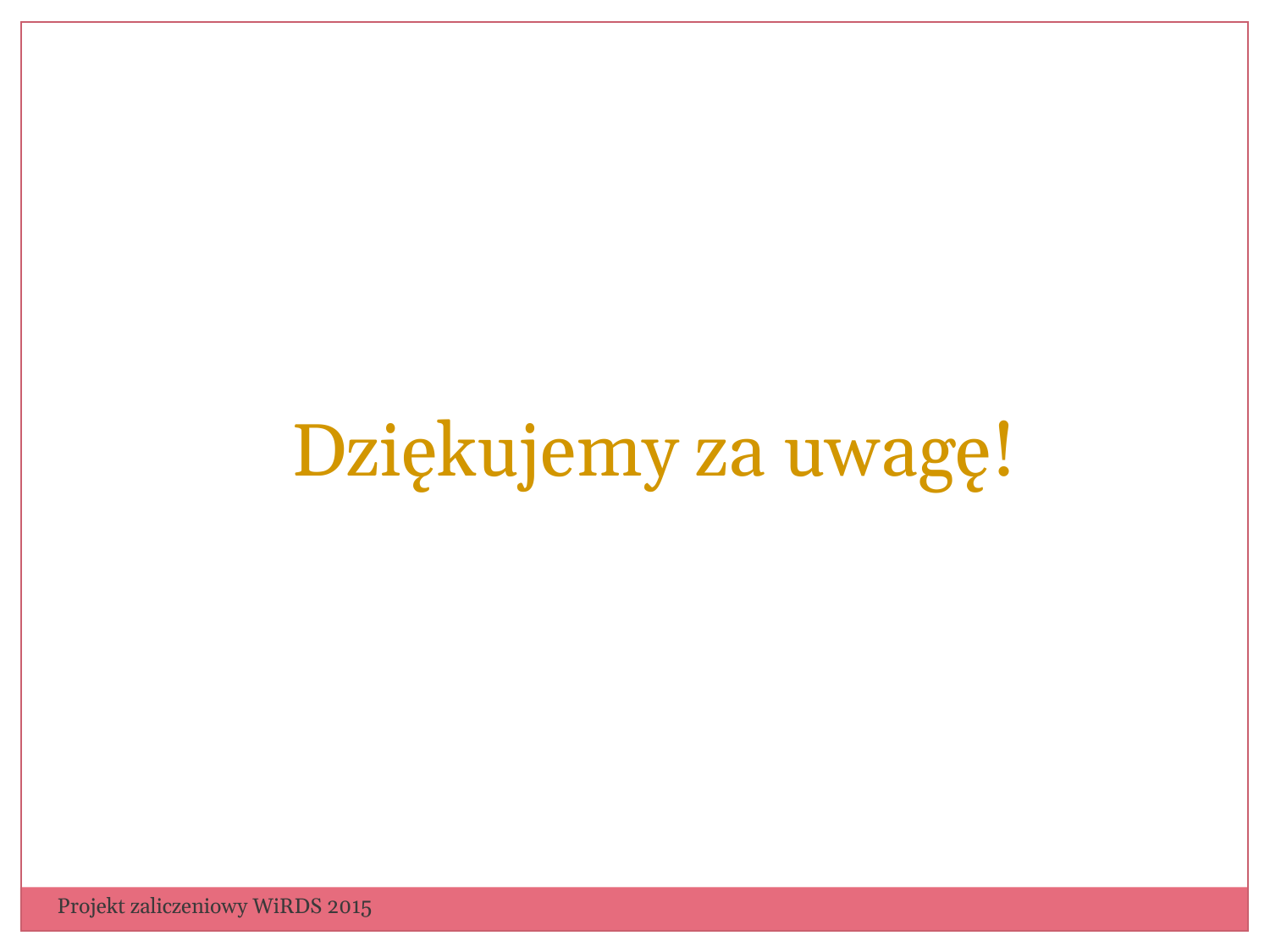

Dziękujemy za uwagę!
Projekt zaliczeniowy WiRDS 2015